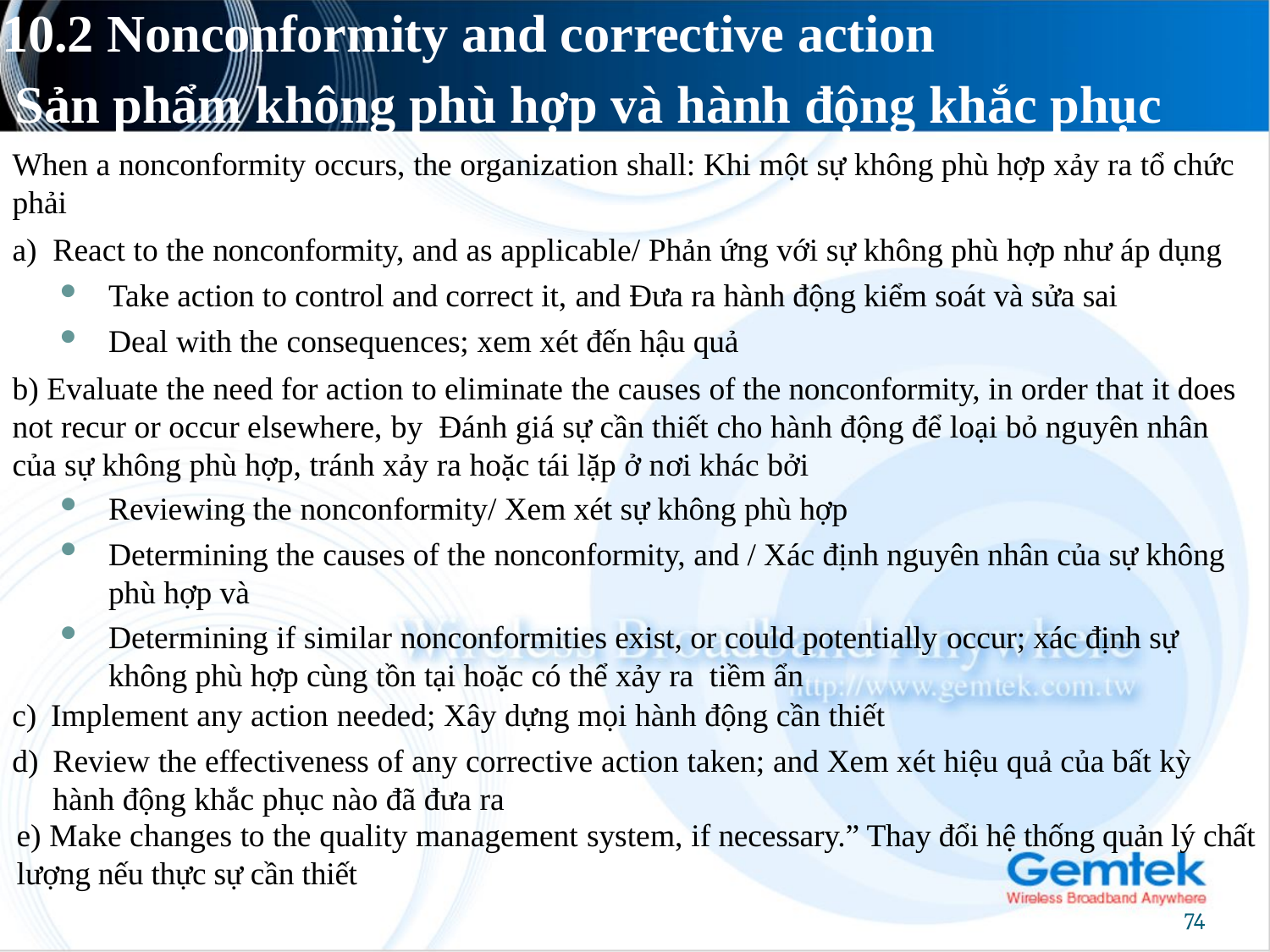

# 10.2 Nonconformity and corrective action Sản phẩm không phù hợp và hành động khắc phục
When a nonconformity occurs, the organization shall: Khi một sự không phù hợp xảy ra tổ chức phải
React to the nonconformity, and as applicable/ Phản ứng với sự không phù hợp như áp dụng
Take action to control and correct it, and Đưa ra hành động kiểm soát và sửa sai
Deal with the consequences; xem xét đến hậu quả
b) Evaluate the need for action to eliminate the causes of the nonconformity, in order that it does not recur or occur elsewhere, by  Đánh giá sự cần thiết cho hành động để loại bỏ nguyên nhân của sự không phù hợp, tránh xảy ra hoặc tái lặp ở nơi khác bởi
Reviewing the nonconformity/ Xem xét sự không phù hợp
Determining the causes of the nonconformity, and / Xác định nguyên nhân của sự không phù hợp và
Determining if similar nonconformities exist, or could potentially occur; xác định sự không phù hợp cùng tồn tại hoặc có thể xảy ra  tiềm ẩn
Implement any action needed; Xây dựng mọi hành động cần thiết
Review the effectiveness of any corrective action taken; and Xem xét hiệu quả của bất kỳ hành động khắc phục nào đã đưa ra
e) Make changes to the quality management system, if necessary.” Thay đổi hệ thống quản lý chất lượng nếu thực sự cần thiết
74